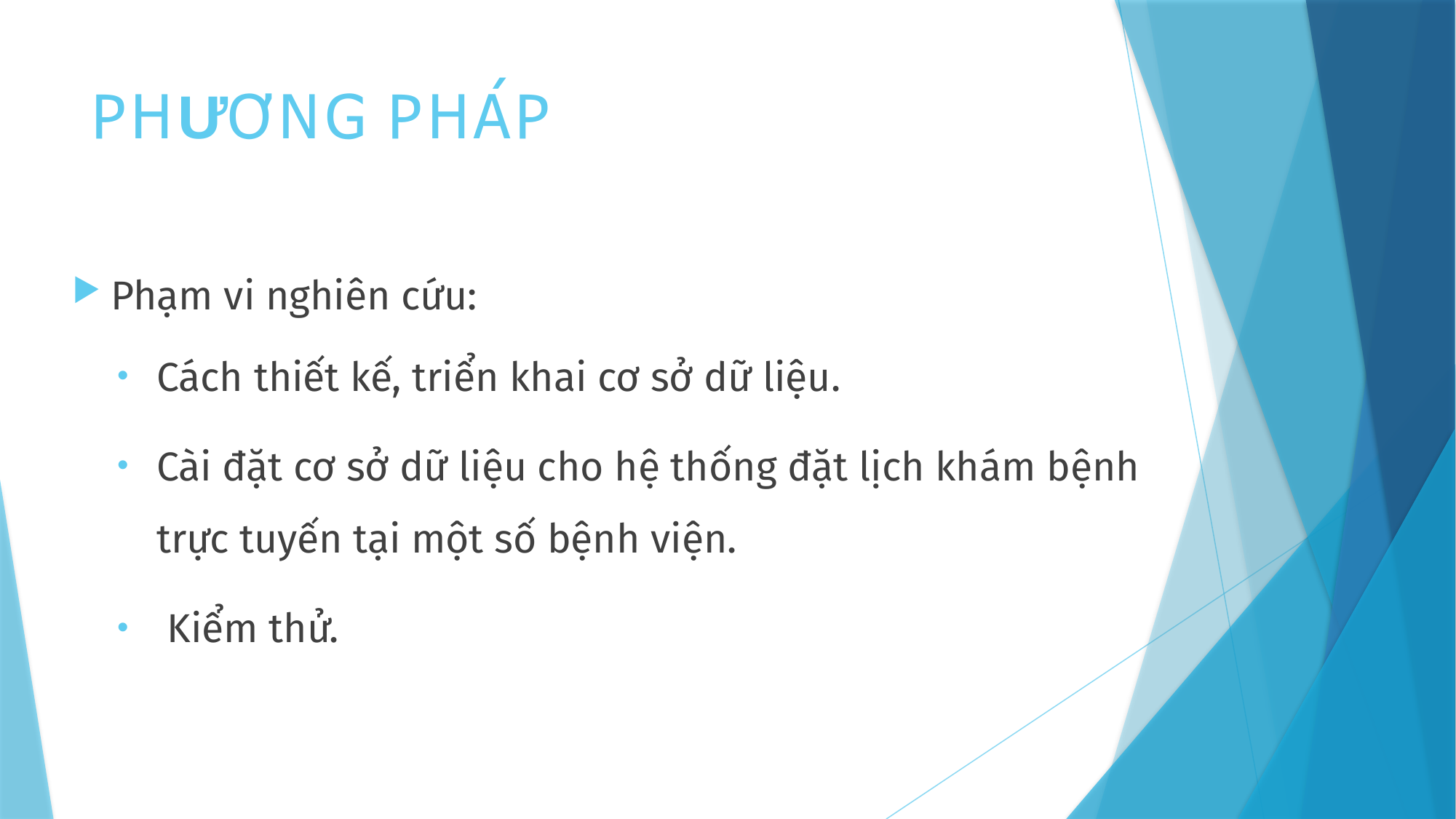

# PHƯƠNG PHÁP
Phạm vi nghiên cứu:
Cách thiết kế, triển khai cơ sở dữ liệu.
Cài đặt cơ sở dữ liệu cho hệ thống đặt lịch khám bệnh trực tuyến tại một số bệnh viện.
 Kiểm thử.